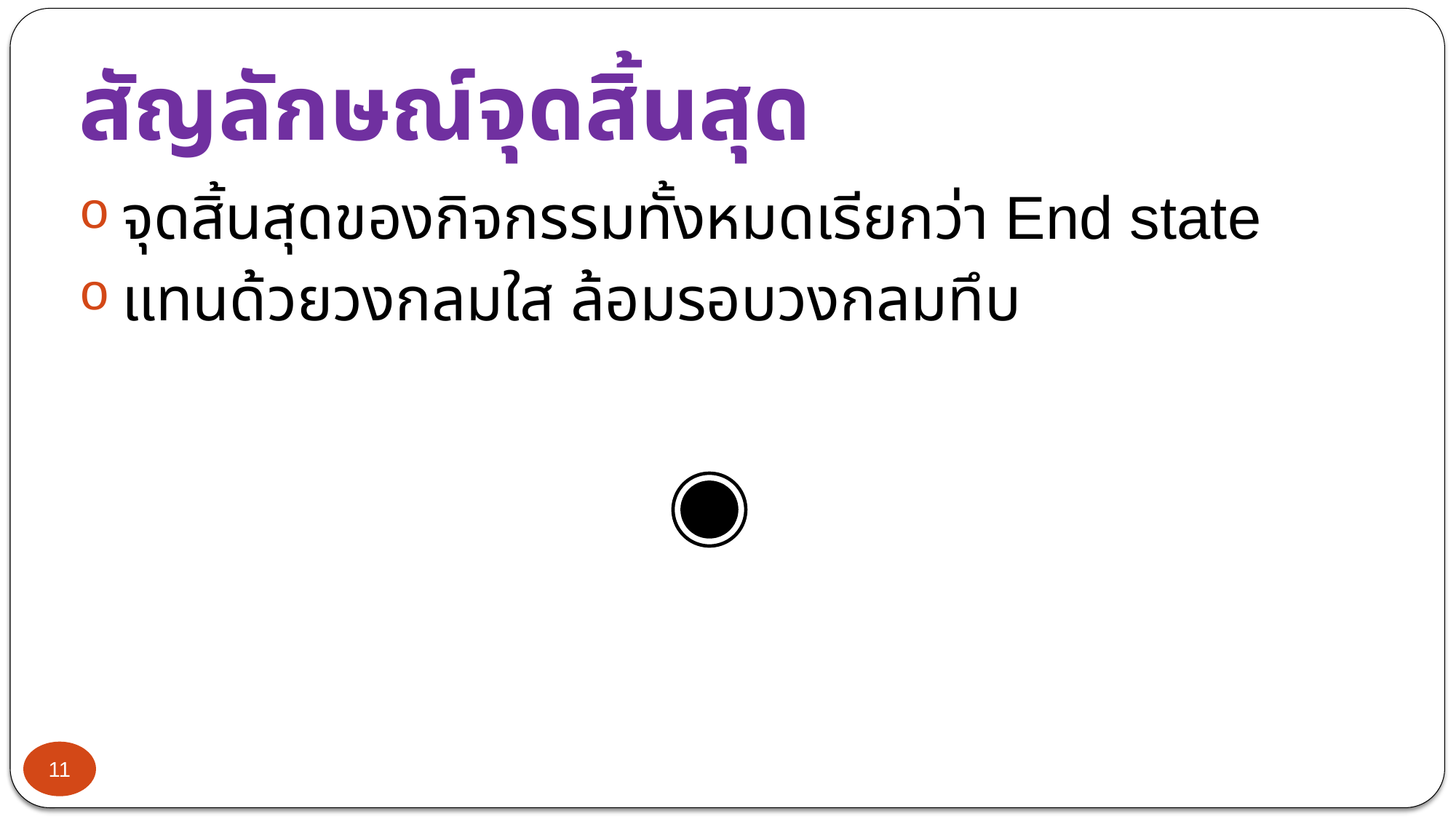

# สัญลักษณ์จุดสิ้นสุด
จุดสิ้นสุดของกิจกรรมทั้งหมดเรียกว่า End state
แทนด้วยวงกลมใส ล้อมรอบวงกลมทึบ

11